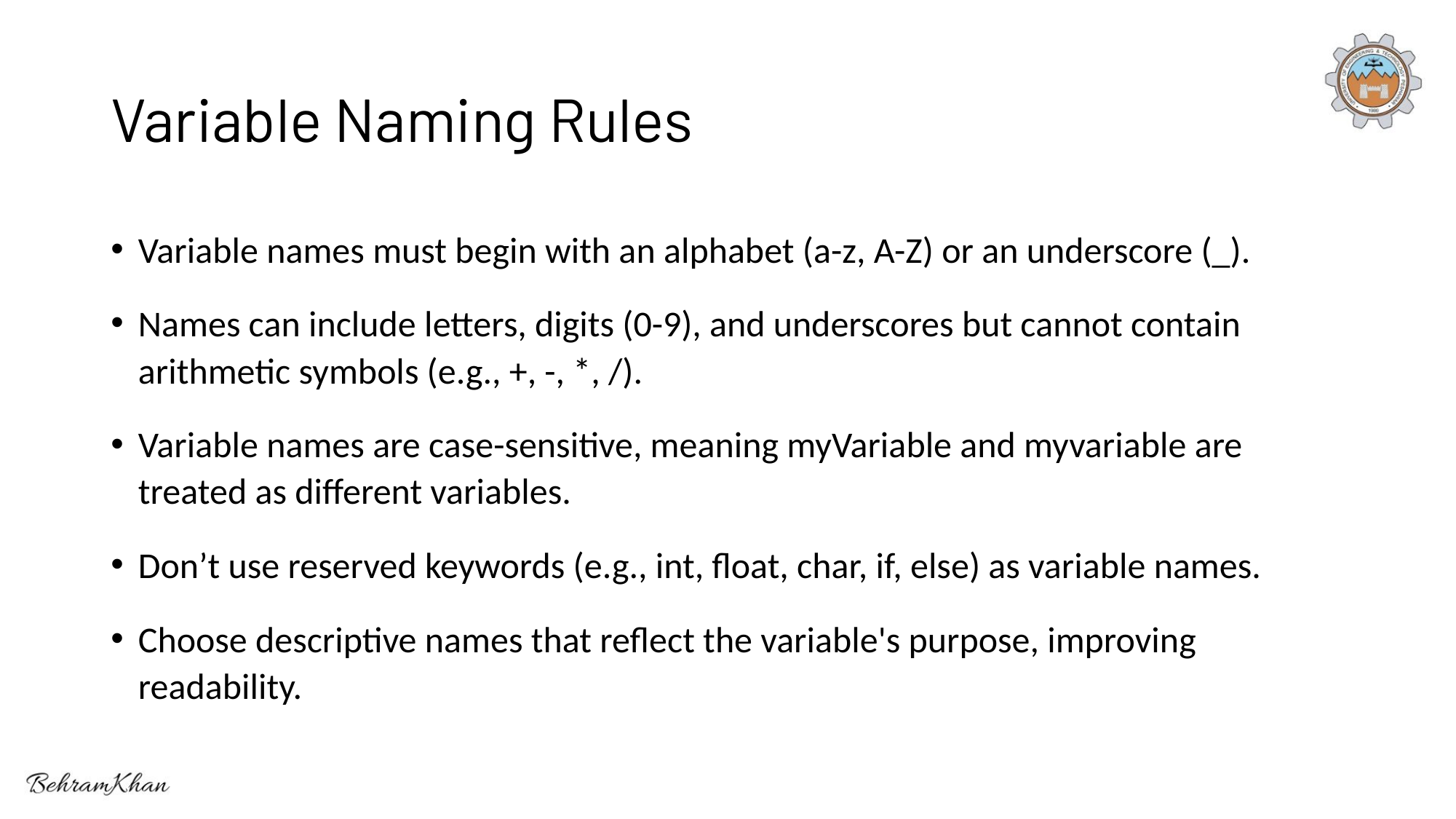

# Variable Naming Rules
Variable names must begin with an alphabet (a-z, A-Z) or an underscore (_).
Names can include letters, digits (0-9), and underscores but cannot contain arithmetic symbols (e.g., +, -, *, /).
Variable names are case-sensitive, meaning myVariable and myvariable are treated as different variables.
Don’t use reserved keywords (e.g., int, float, char, if, else) as variable names.
Choose descriptive names that reflect the variable's purpose, improving readability.